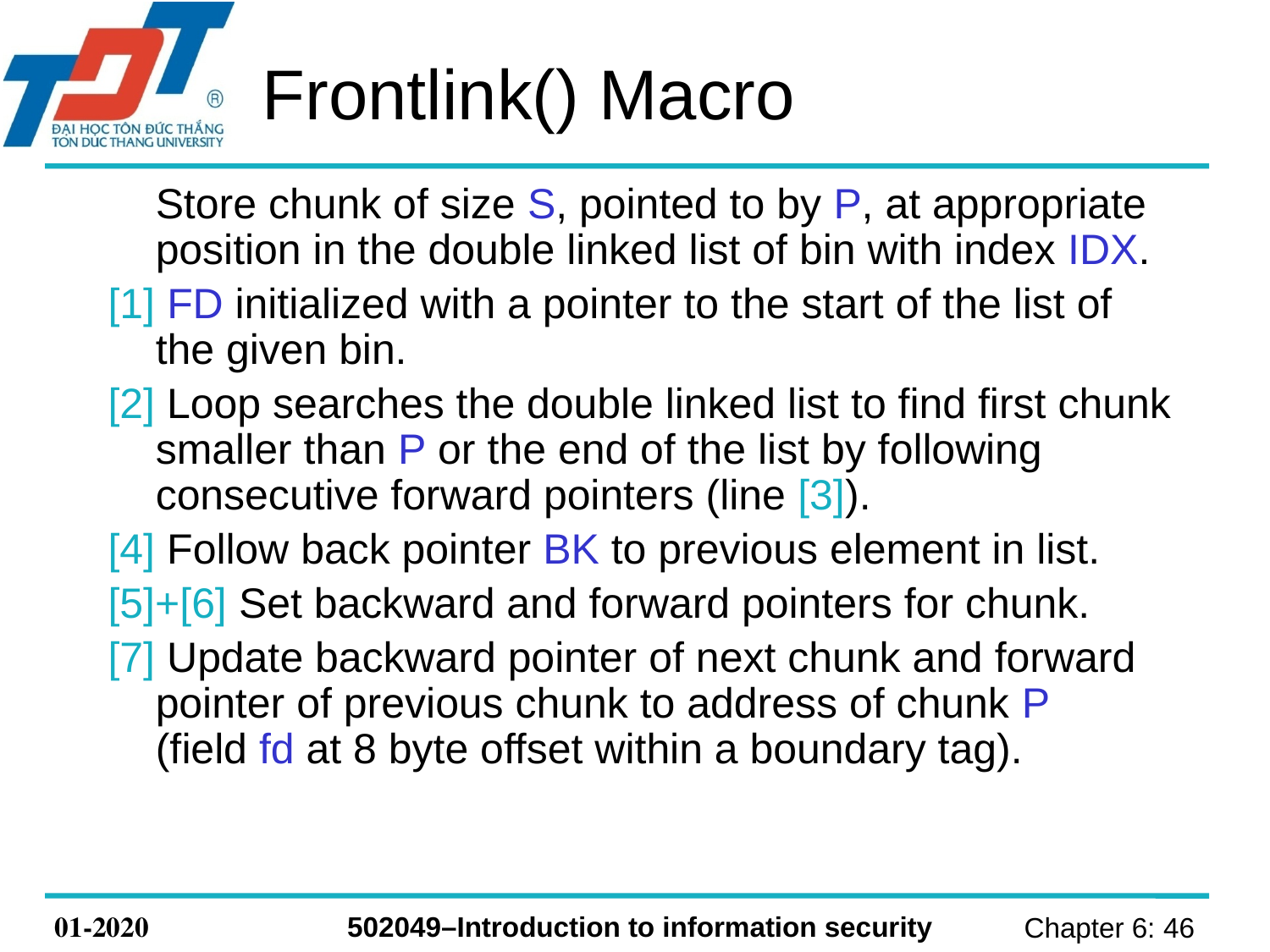

# Frontlink() Macro
	Store chunk of size S, pointed to by P, at appropriate position in the double linked list of bin with index IDX.
[1] FD initialized with a pointer to the start of the list of the given bin.
[2] Loop searches the double linked list to find first chunk smaller than P or the end of the list by following consecutive forward pointers (line [3]).
[4] Follow back pointer BK to previous element in list.
[5]+[6] Set backward and forward pointers for chunk.
[7] Update backward pointer of next chunk and forward pointer of previous chunk to address of chunk P    (field fd at 8 byte offset within a boundary tag).